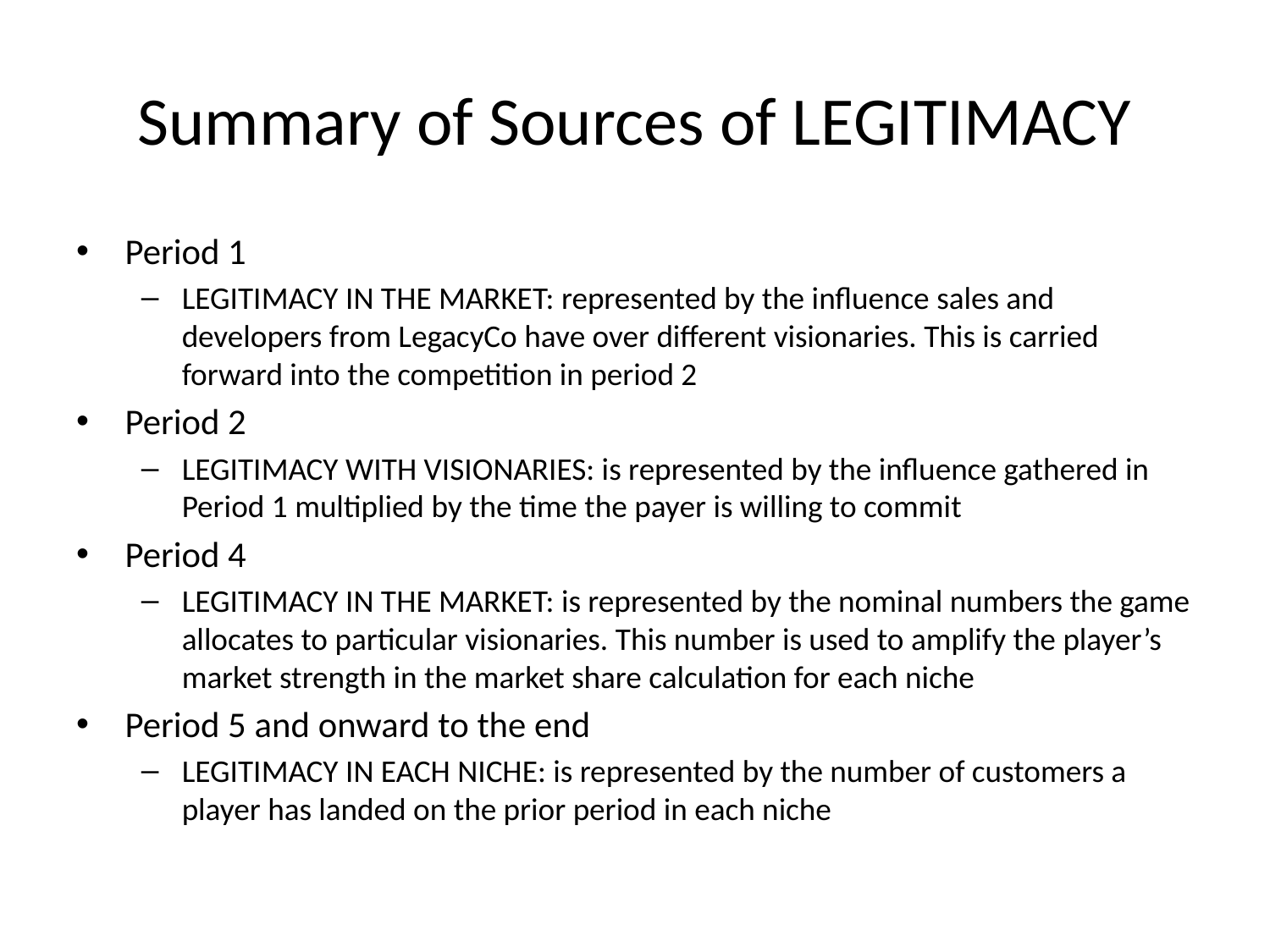

# Summary of Sources of LEGITIMACY
Period 1
LEGITIMACY IN THE MARKET: represented by the influence sales and developers from LegacyCo have over different visionaries. This is carried forward into the competition in period 2
Period 2
LEGITIMACY WITH VISIONARIES: is represented by the influence gathered in Period 1 multiplied by the time the payer is willing to commit
Period 4
LEGITIMACY IN THE MARKET: is represented by the nominal numbers the game allocates to particular visionaries. This number is used to amplify the player’s market strength in the market share calculation for each niche
Period 5 and onward to the end
LEGITIMACY IN EACH NICHE: is represented by the number of customers a player has landed on the prior period in each niche